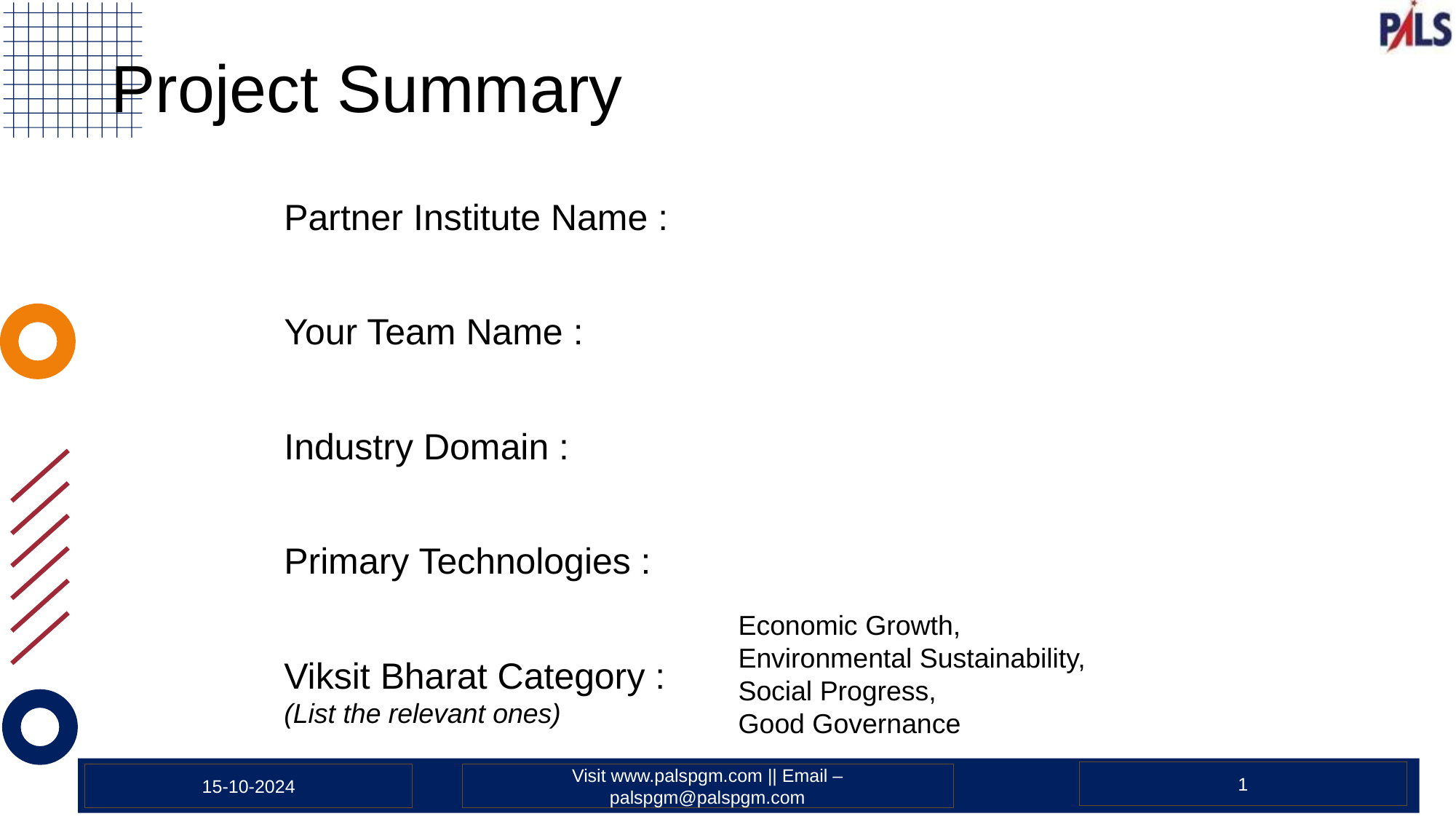

# Project Summary
Partner Institute Name :
Your Team Name :
Industry Domain :
Primary Technologies :
Viksit Bharat Category :
(List the relevant ones)
Economic Growth,
Environmental Sustainability,
Social Progress,
Good Governance